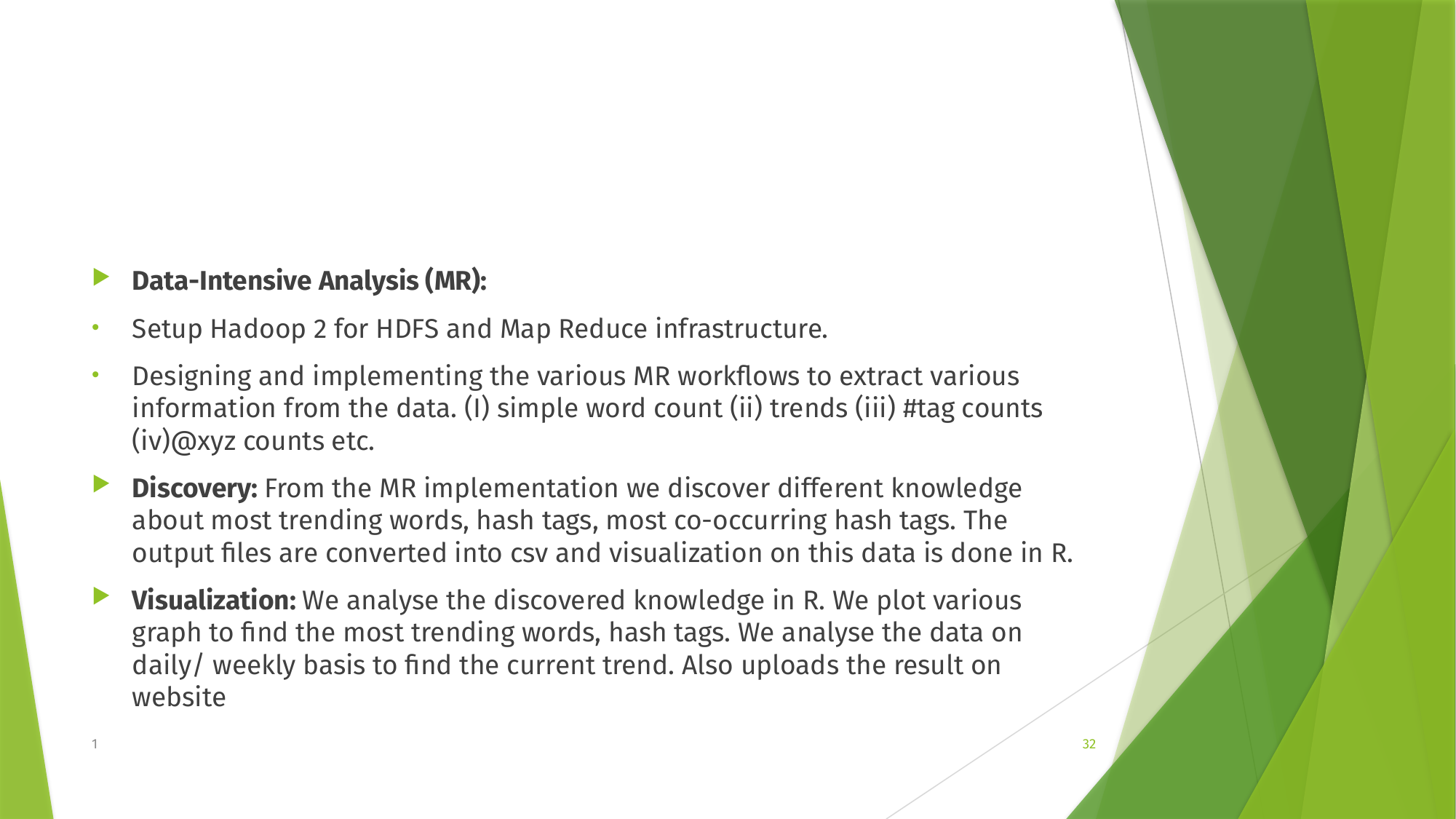

#
Data-Intensive Analysis (MR):
Setup Hadoop 2 for HDFS and Map Reduce infrastructure.
Designing and implementing the various MR workflows to extract various information from the data. (I) simple word count (ii) trends (iii) #tag counts (iv)@xyz counts etc.
Discovery: From the MR implementation we discover different knowledge about most trending words, hash tags, most co-occurring hash tags. The output files are converted into csv and visualization on this data is done in R.
Visualization: We analyse the discovered knowledge in R. We plot various graph to find the most trending words, hash tags. We analyse the data on daily/ weekly basis to find the current trend. Also uploads the result on website

1
32